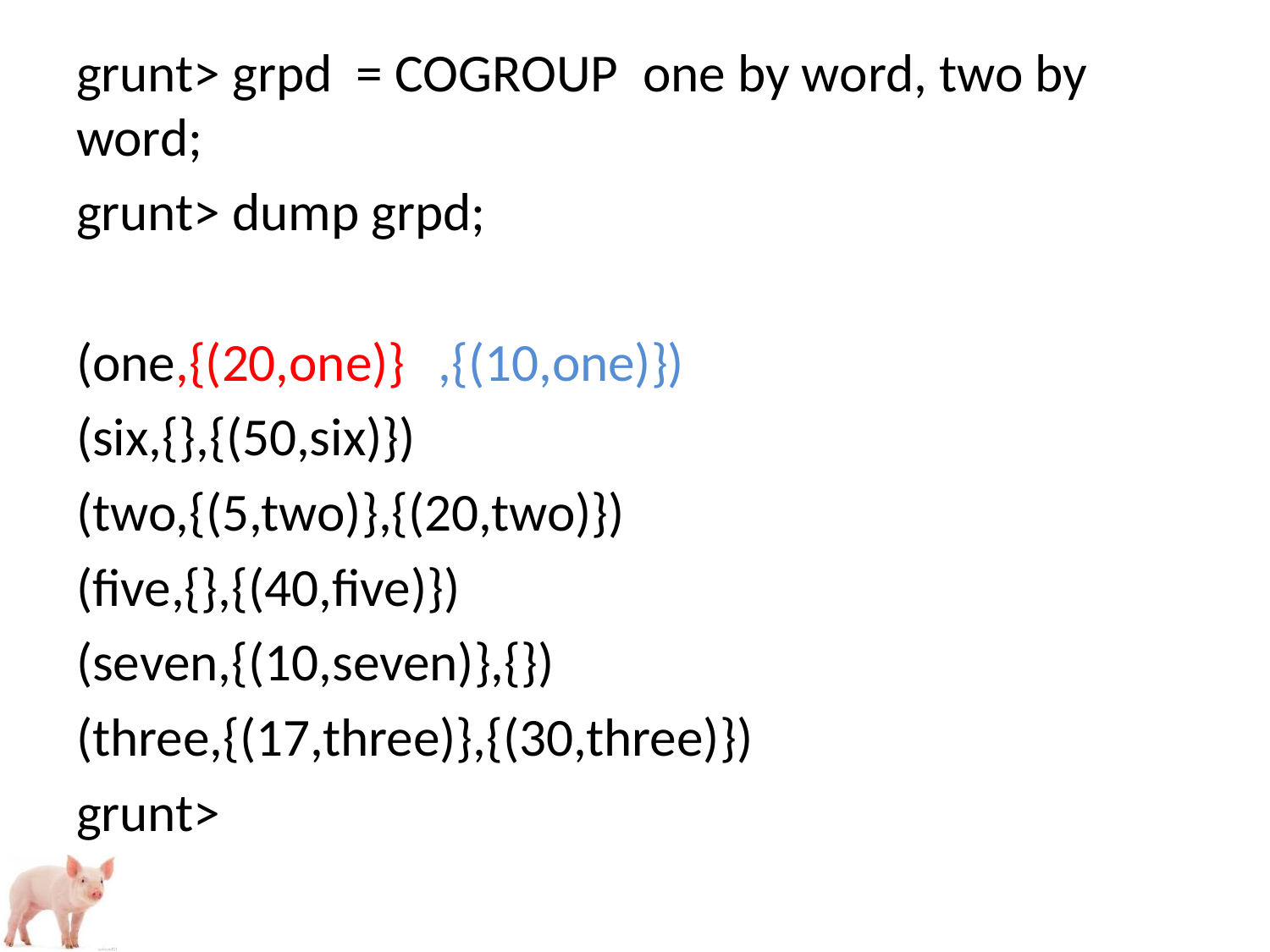

grunt> grpd  = COGROUP  one by word, two by word;
grunt> dump grpd;

(one,{(20,one)}	,{(10,one)})
(six,{},{(50,six)})
(two,{(5,two)},{(20,two)})
(five,{},{(40,five)})
(seven,{(10,seven)},{})
(three,{(17,three)},{(30,three)})
grunt>